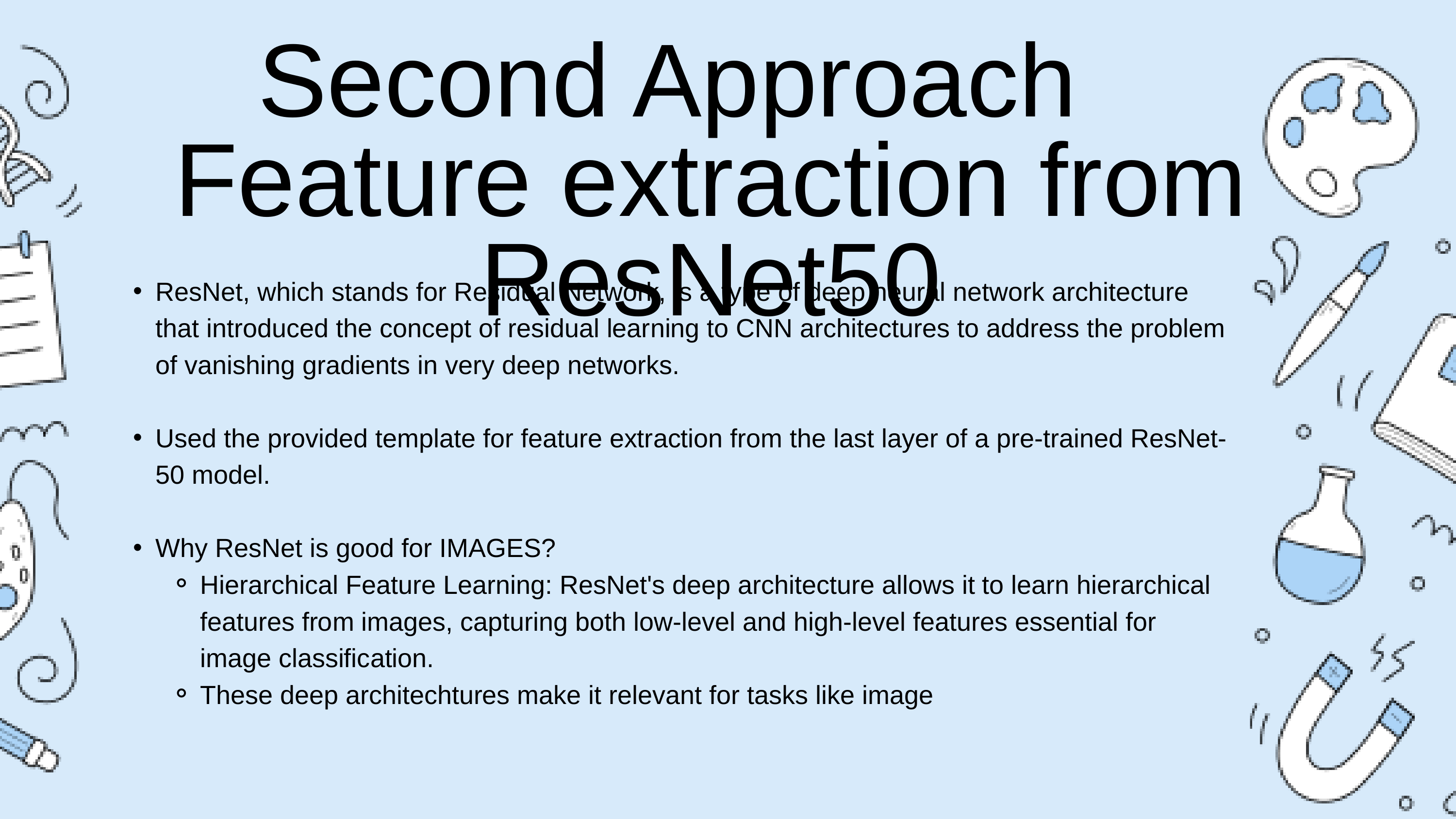

Second Approach
Feature extraction from ResNet50

ResNet, which stands for Residual Network, is a type of deep neural network architecture that introduced the concept of residual learning to CNN architectures to address the problem of vanishing gradients in very deep networks.

Used the provided template for feature extraction from the last layer of a pre-trained ResNet-50 model.

Why ResNet is good for IMAGES?
Hierarchical Feature Learning: ResNet's deep architecture allows it to learn hierarchical features from images, capturing both low-level and high-level features essential for image classification.
These deep architechtures make it relevant for tasks like image